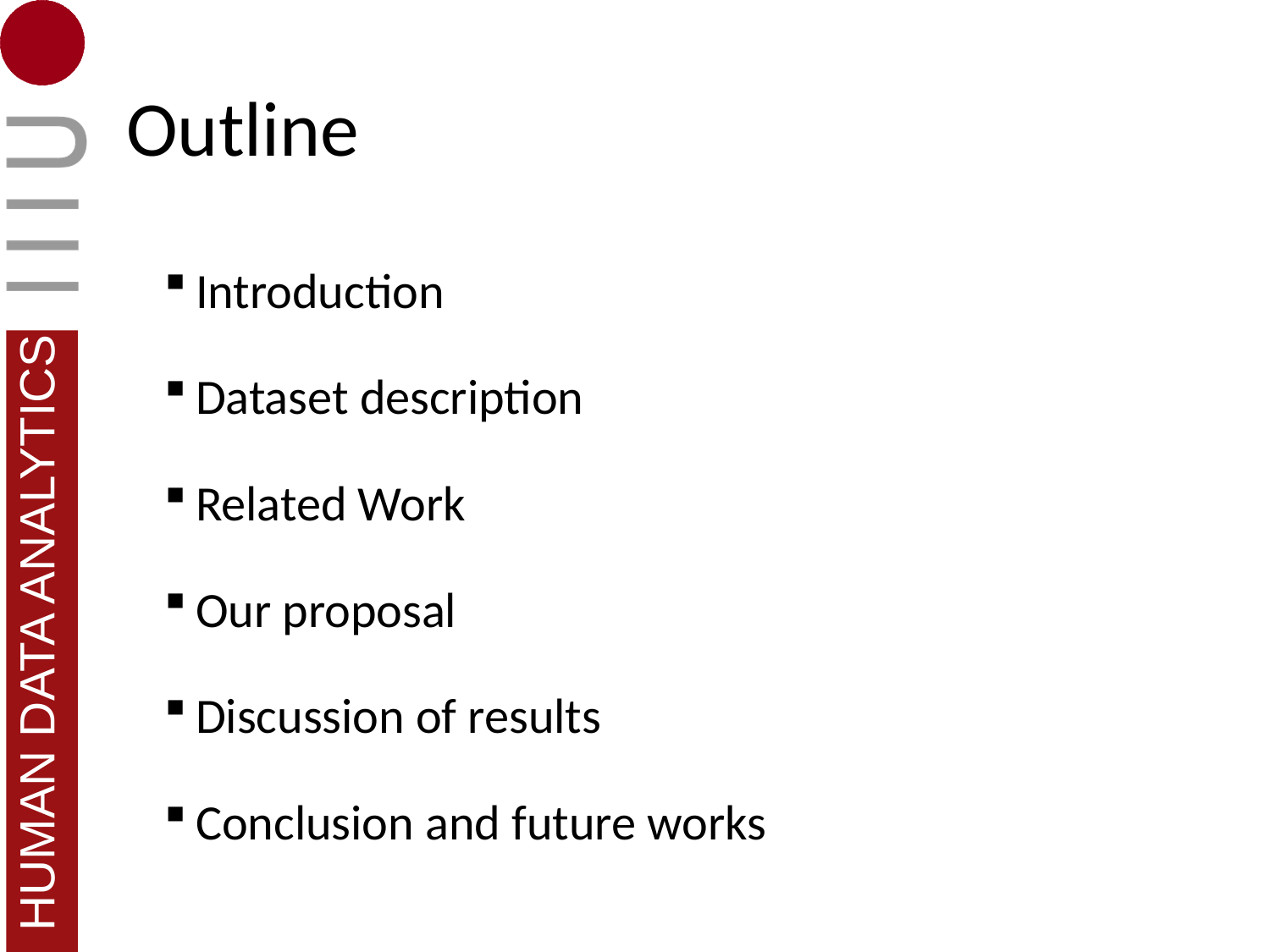

# Outline
Introduction
Dataset description
Related Work
Our proposal
Discussion of results
Conclusion and future works